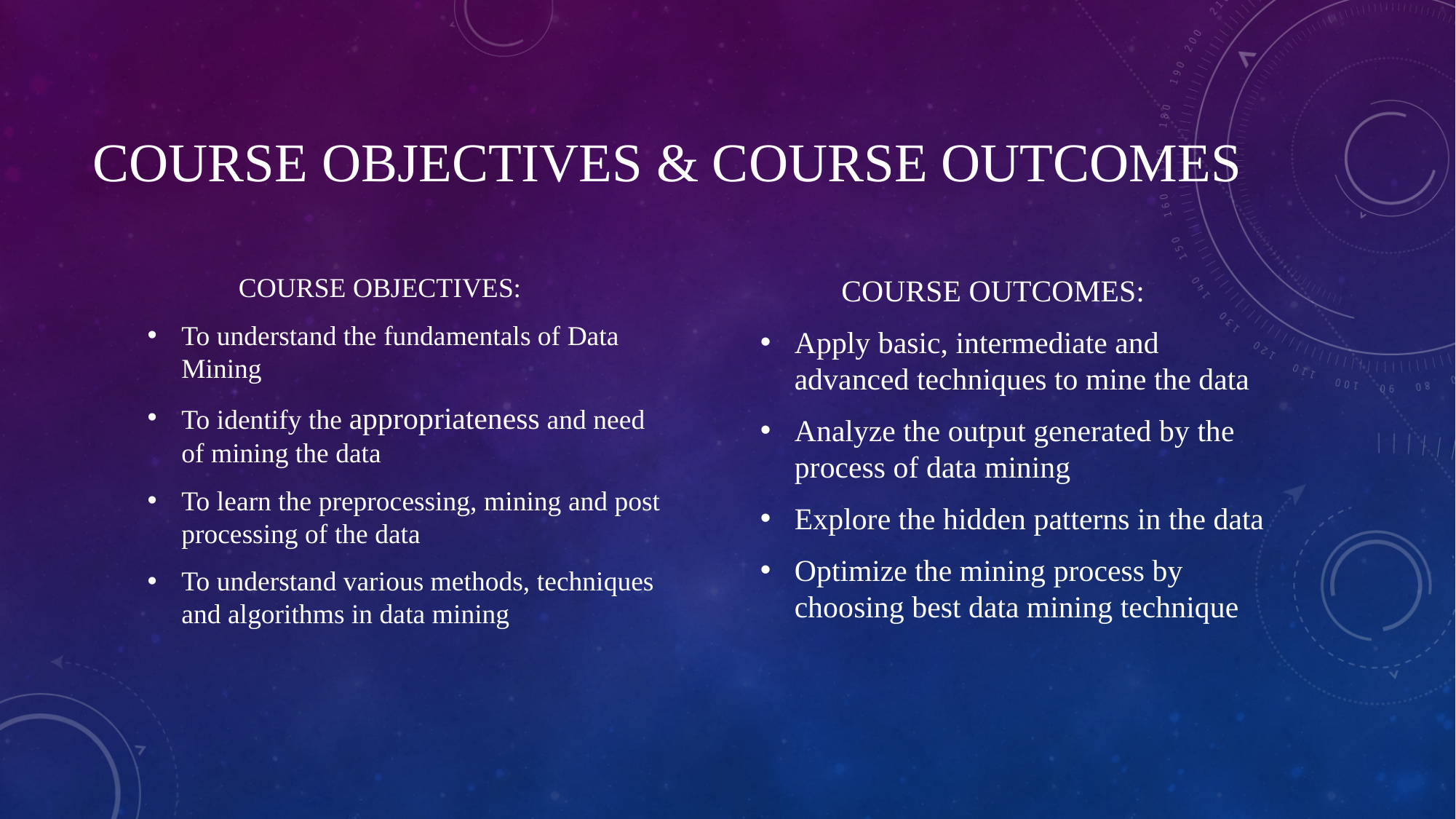

# Course objectives & course outcomes
COURSE OBJECTIVES:
To understand the fundamentals of Data Mining
To identify the appropriateness and need of mining the data
To learn the preprocessing, mining and post processing of the data
To understand various methods, techniques and algorithms in data mining

COURSE OUTCOMES:
Apply basic, intermediate and advanced techniques to mine the data
Analyze the output generated by the process of data mining
Explore the hidden patterns in the data
Optimize the mining process by choosing best data mining technique